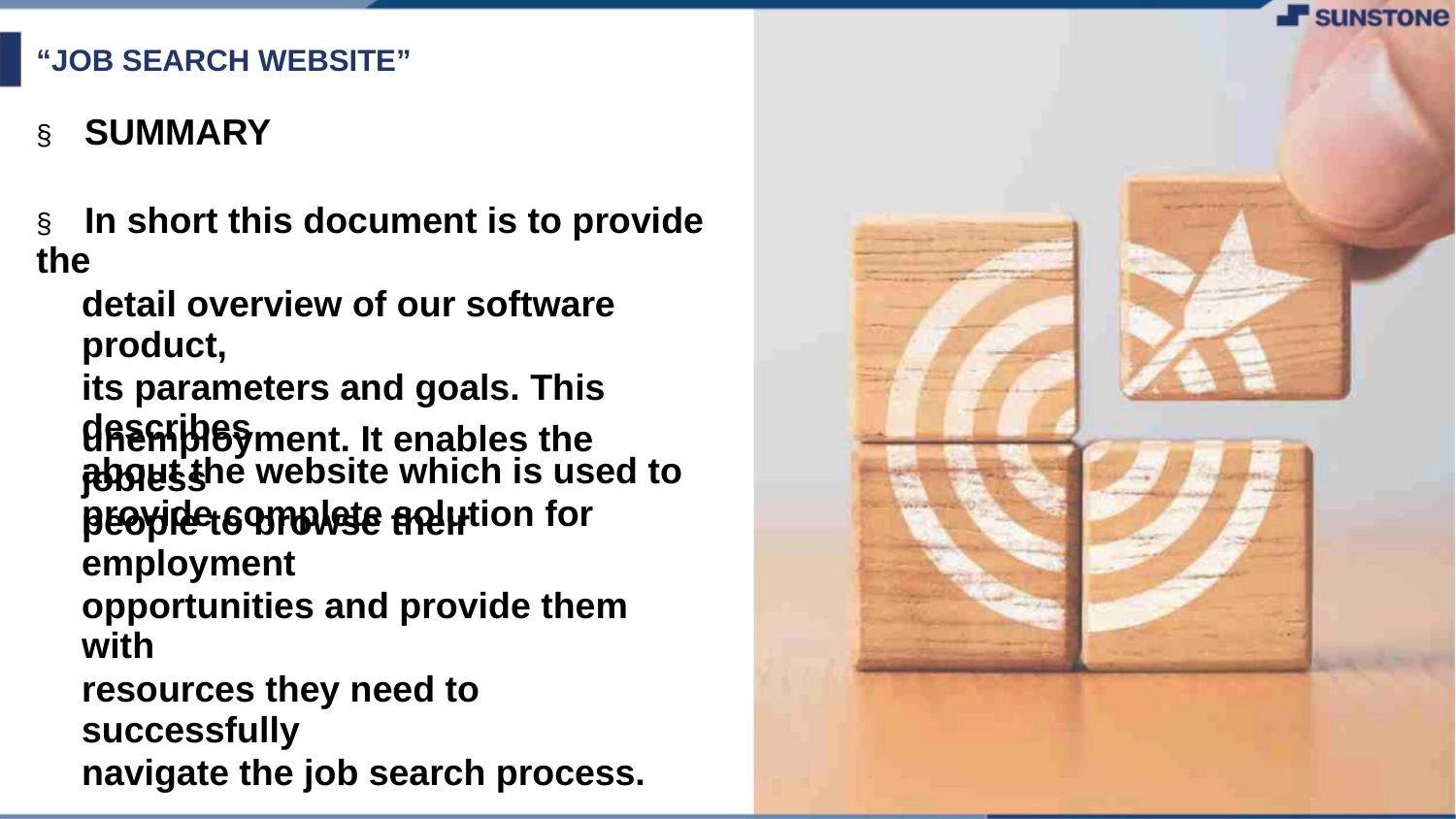

“JOB SEARCH WEBSITE”
§ SUMMARY
§ In short this document is to provide the
detail overview of our software product,
its parameters and goals. This describes
about the website which is used to
provide complete solution for
unemployment. It enables the jobless
people to browse their employment
opportunities and provide them with
resources they need to successfully
navigate the job search process.